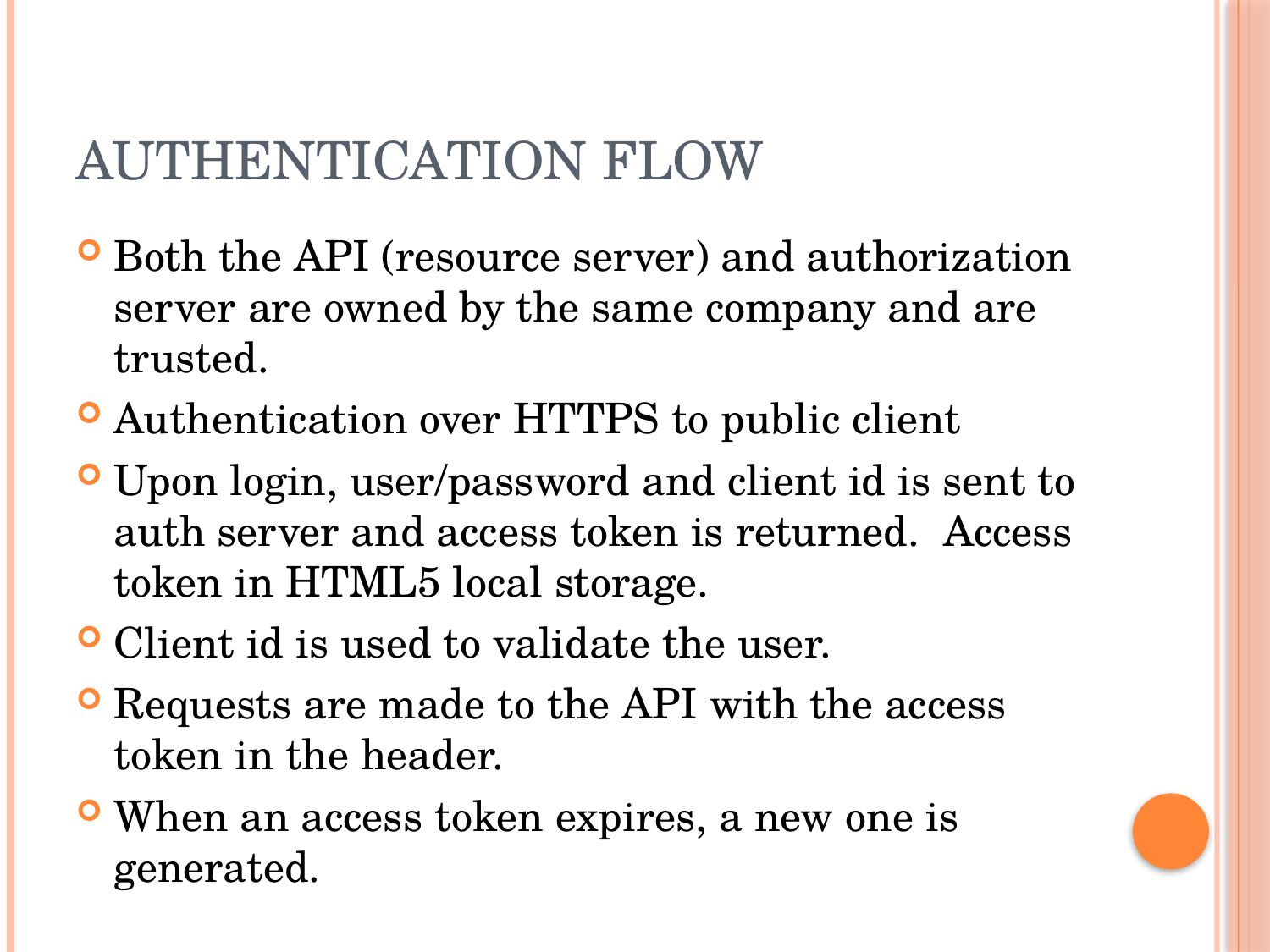

# Authentication Flow
Both the API (resource server) and authorization server are owned by the same company and are trusted.
Authentication over HTTPS to public client
Upon login, user/password and client id is sent to auth server and access token is returned.  Access token in HTML5 local storage.
Client id is used to validate the user.
Requests are made to the API with the access token in the header.
When an access token expires, a new one is generated.